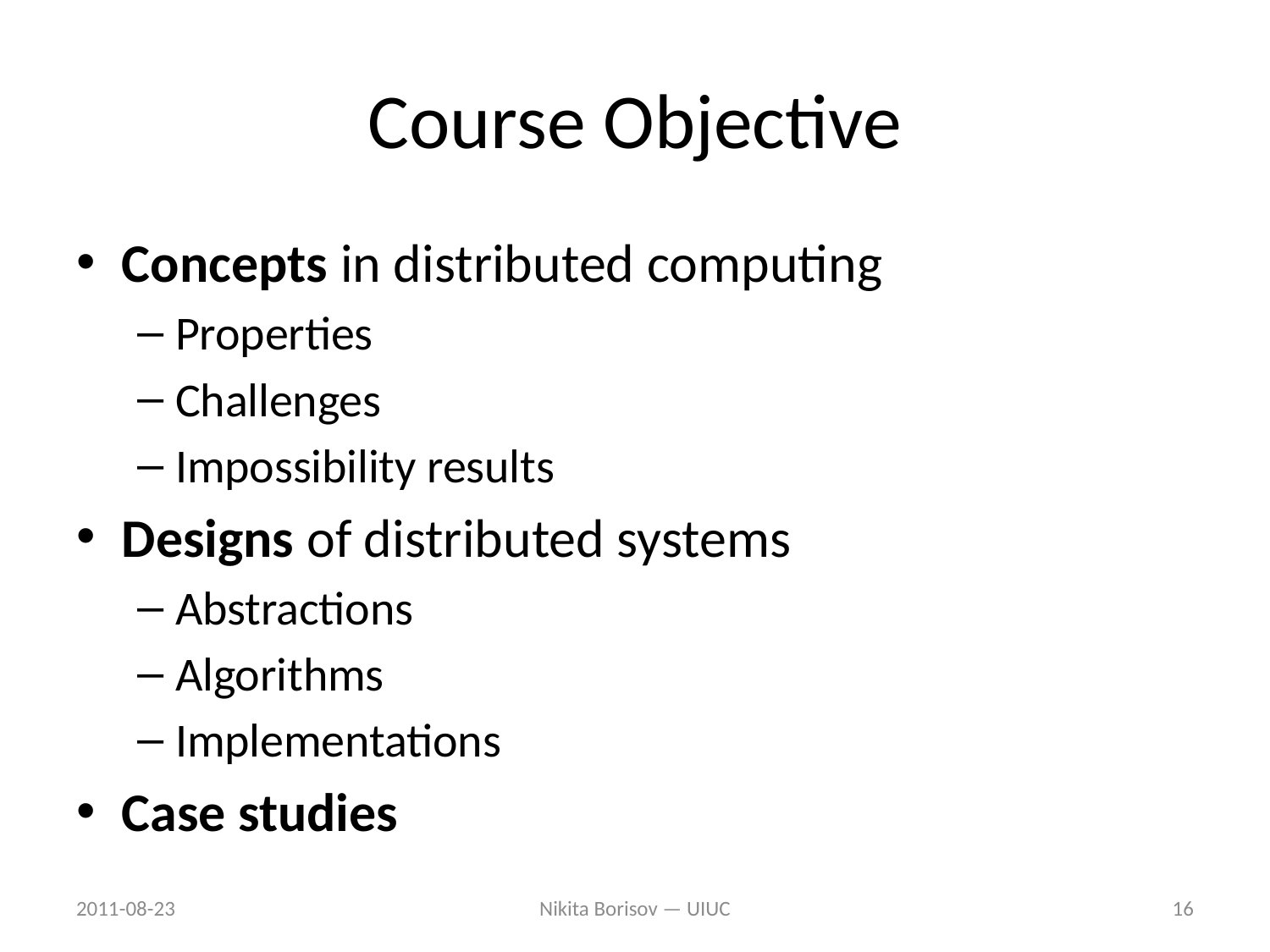

# Course Objective
Concepts in distributed computing
Properties
Challenges
Impossibility results
Designs of distributed systems
Abstractions
Algorithms
Implementations
Case studies

2011-08-23
Nikita Borisov — UIUC
16